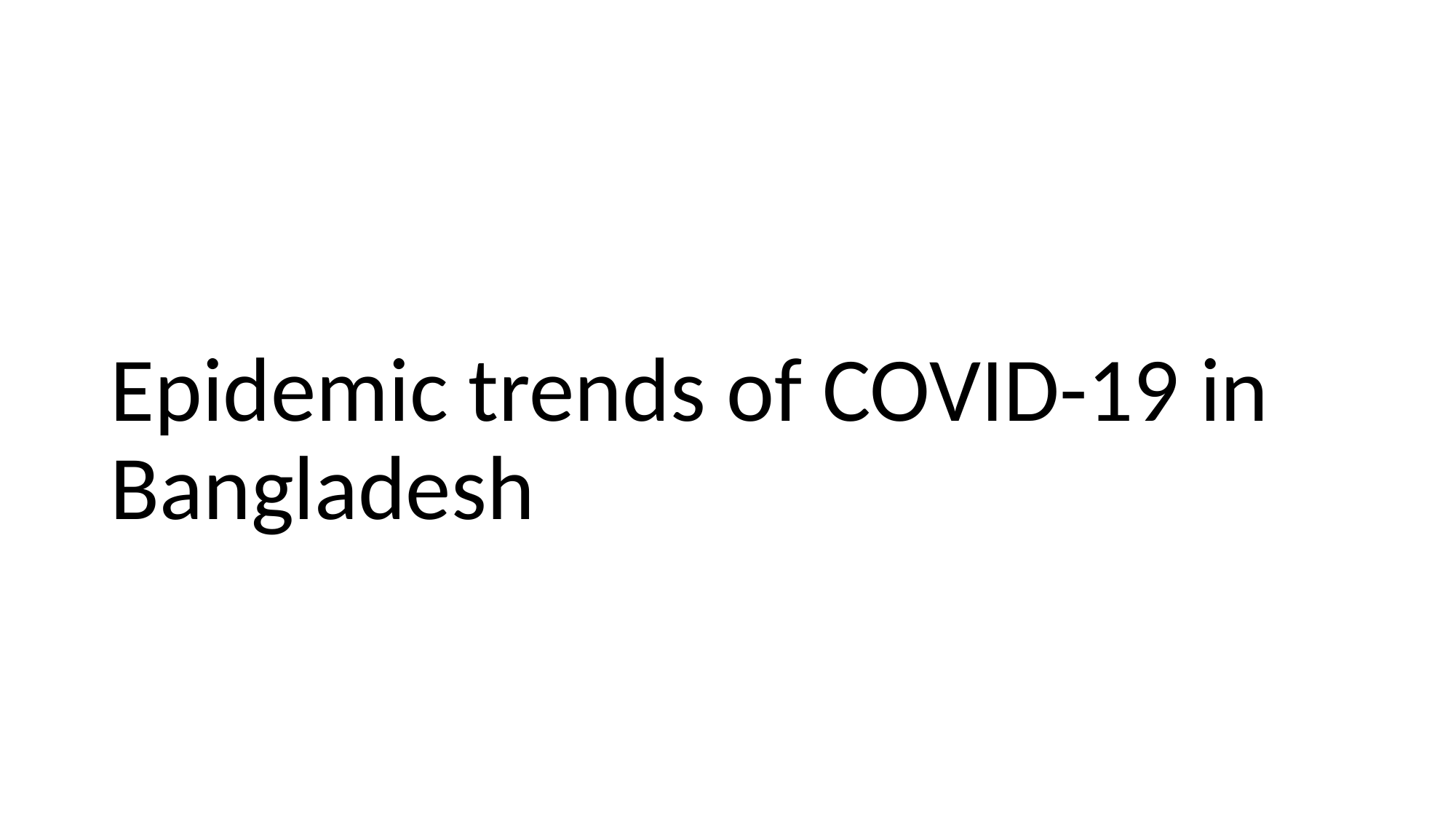

# Epidemic trends of COVID-19 in Bangladesh